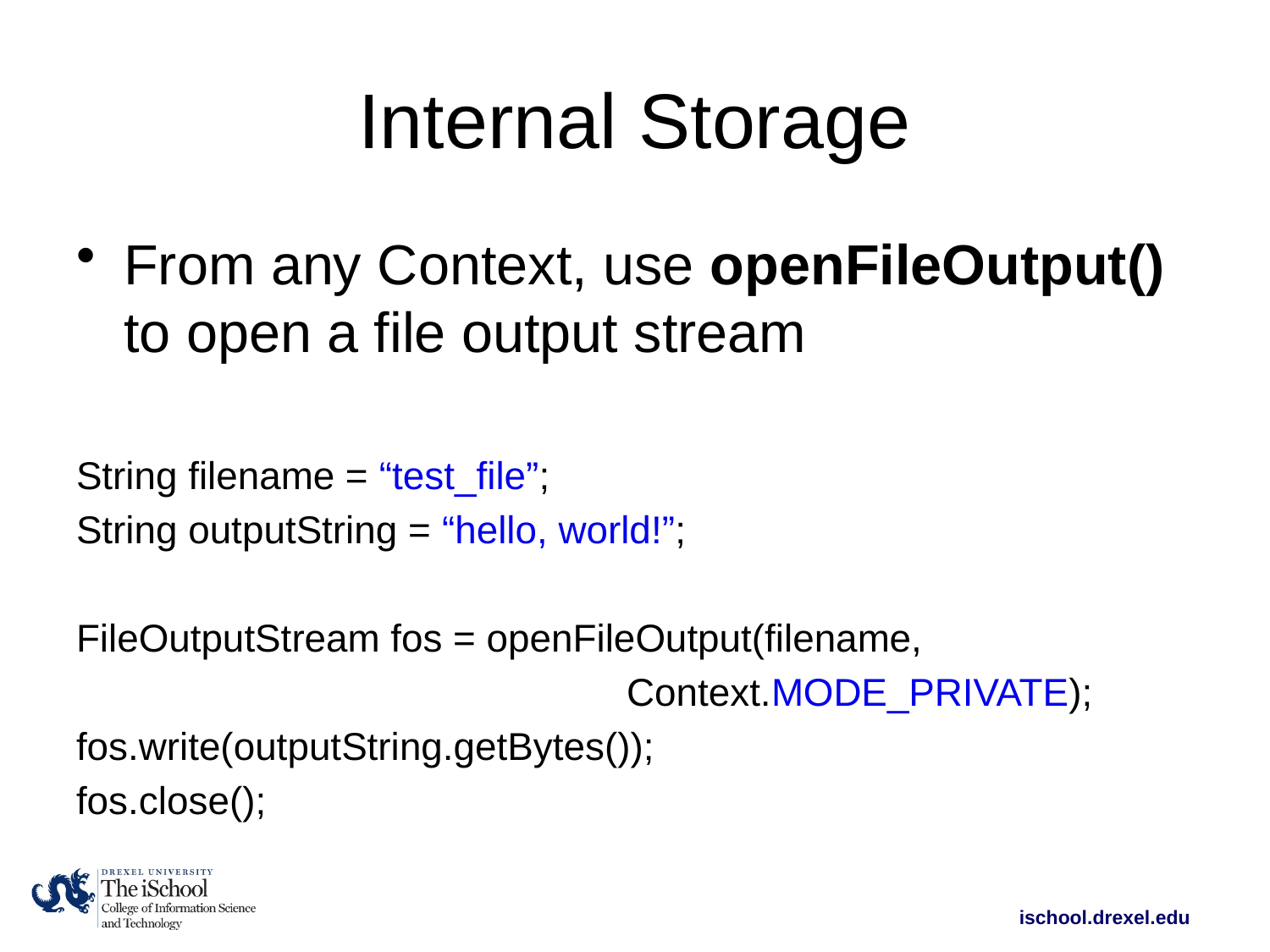

# Internal Storage
From any Context, use openFileOutput() to open a file output stream

String filename = “test_file”;
String outputString = “hello, world!”;

FileOutputStream fos = openFileOutput(filename,
                                                   Context.MODE_PRIVATE);
fos.write(outputString.getBytes());
fos.close();